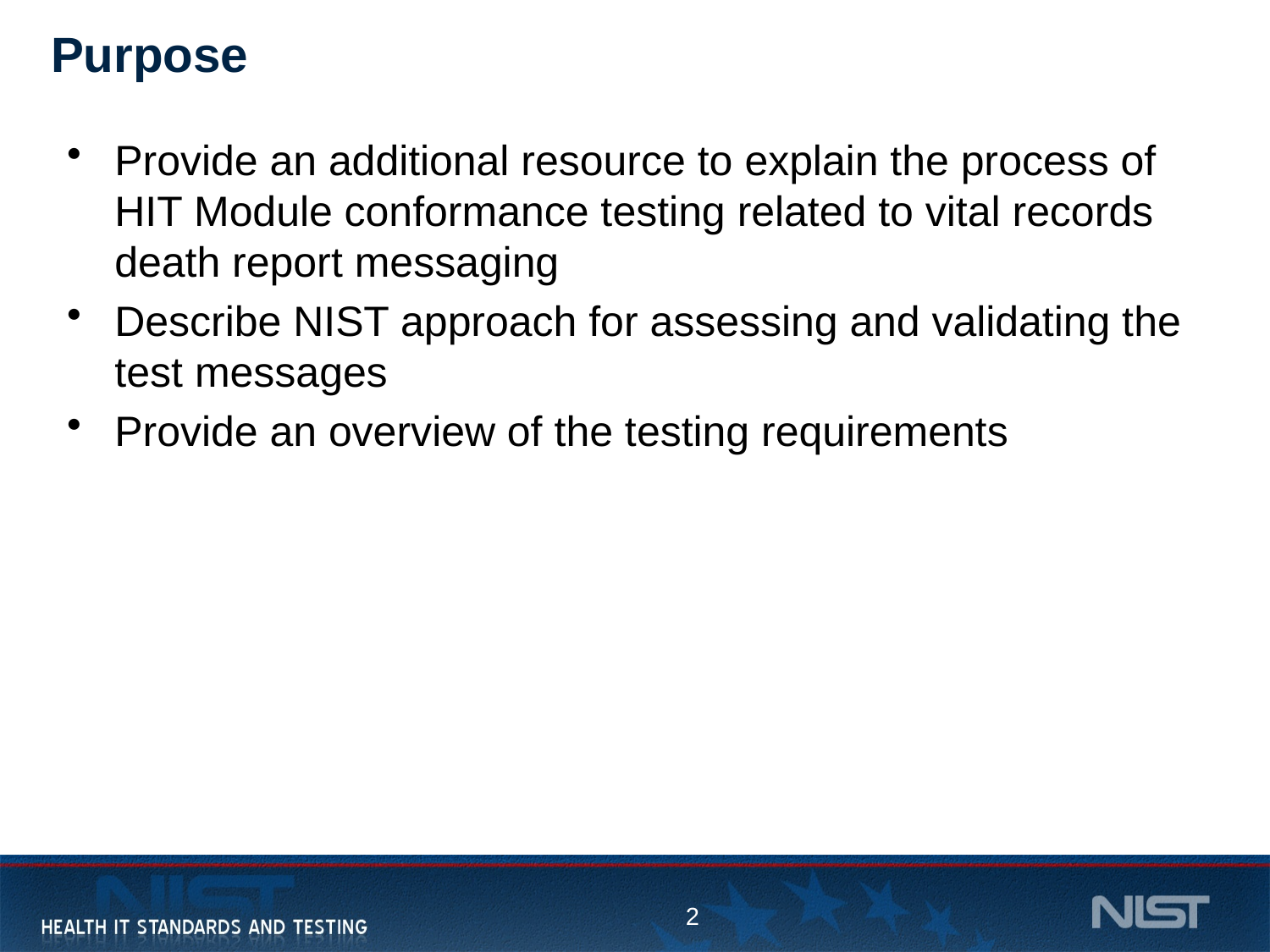

# Purpose
Provide an additional resource to explain the process of HIT Module conformance testing related to vital records death report messaging
Describe NIST approach for assessing and validating the test messages
Provide an overview of the testing requirements

2